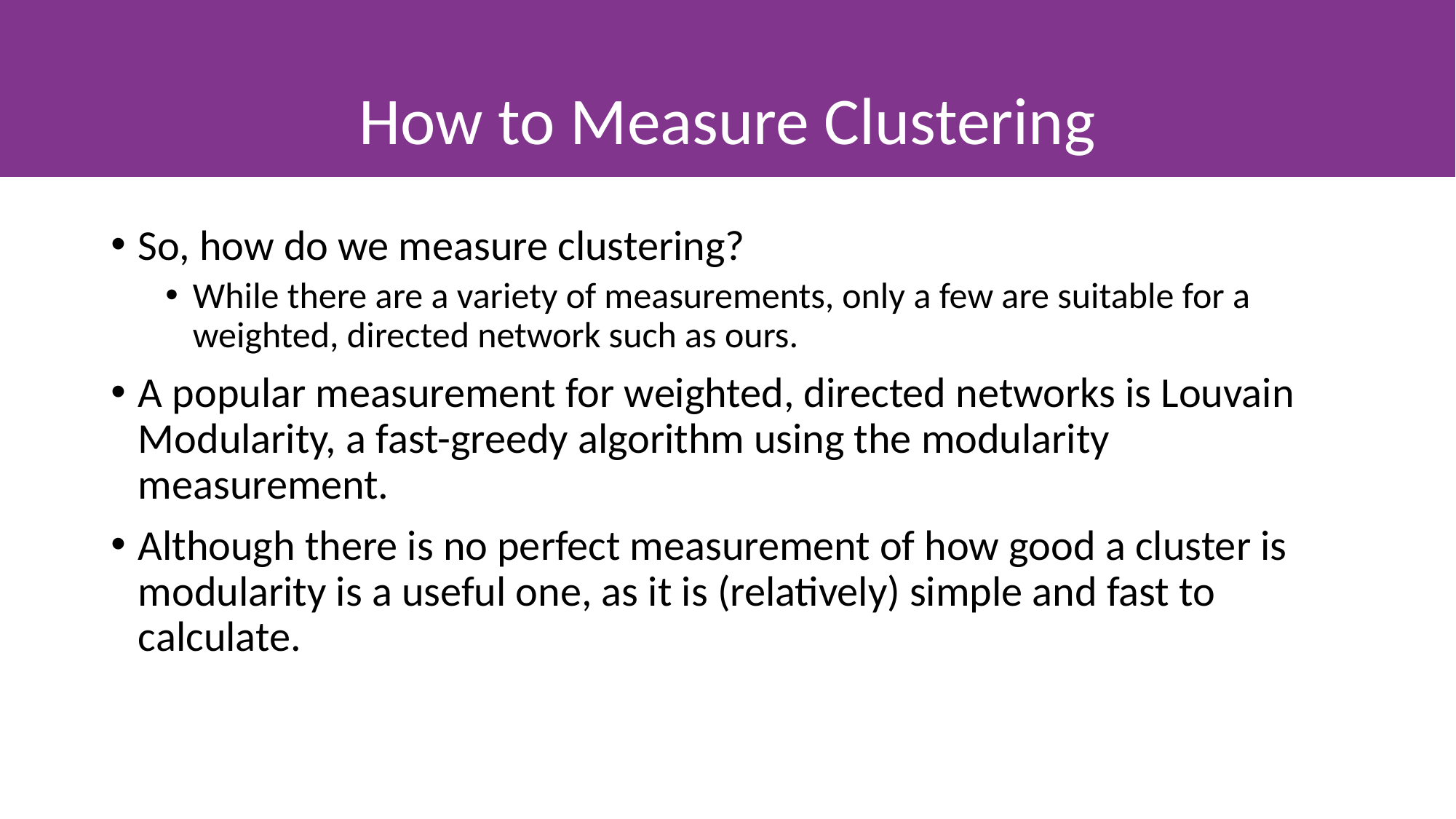

# How to Measure Clustering
So, how do we measure clustering?
While there are a variety of measurements, only a few are suitable for a weighted, directed network such as ours.
A popular measurement for weighted, directed networks is Louvain Modularity, a fast-greedy algorithm using the modularity measurement.
Although there is no perfect measurement of how good a cluster is modularity is a useful one, as it is (relatively) simple and fast to calculate.